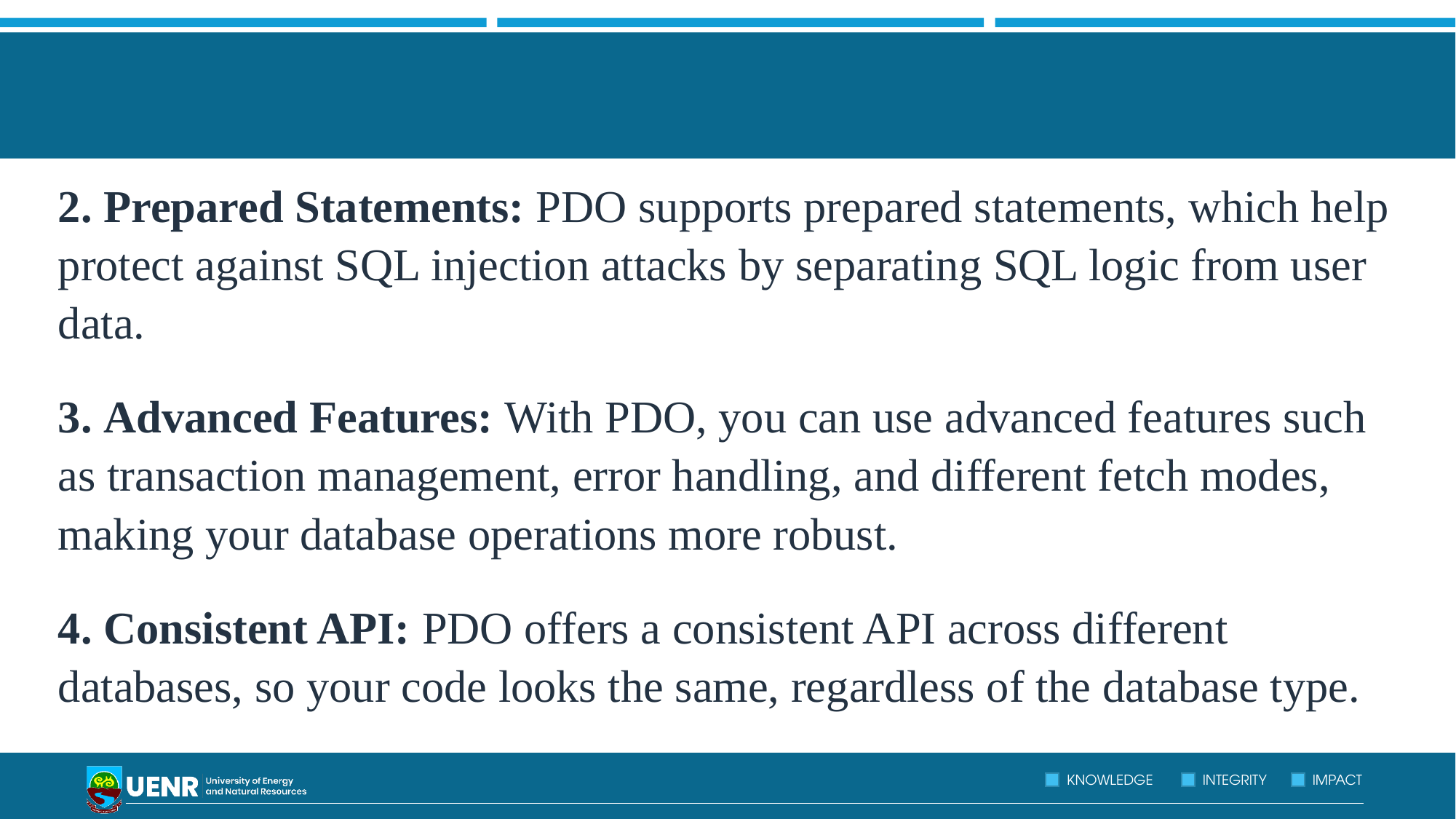

#
2. Prepared Statements: PDO supports prepared statements, which help protect against SQL injection attacks by separating SQL logic from user data.
3. Advanced Features: With PDO, you can use advanced features such as transaction management, error handling, and different fetch modes, making your database operations more robust.
4. Consistent API: PDO offers a consistent API across different databases, so your code looks the same, regardless of the database type.